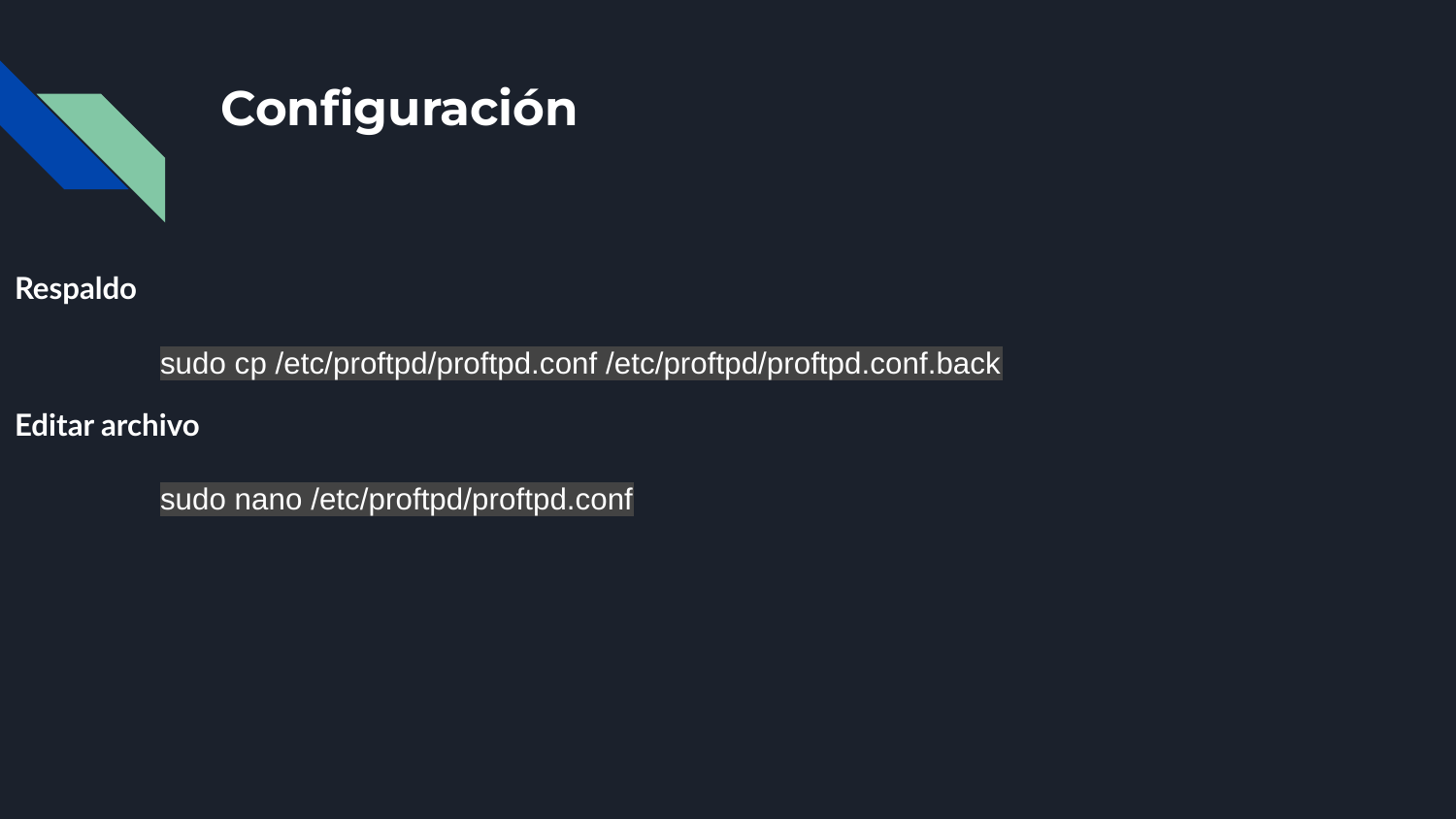

# Configuración
Respaldo
sudo cp /etc/proftpd/proftpd.conf /etc/proftpd/proftpd.conf.back
Editar archivo
sudo nano /etc/proftpd/proftpd.conf